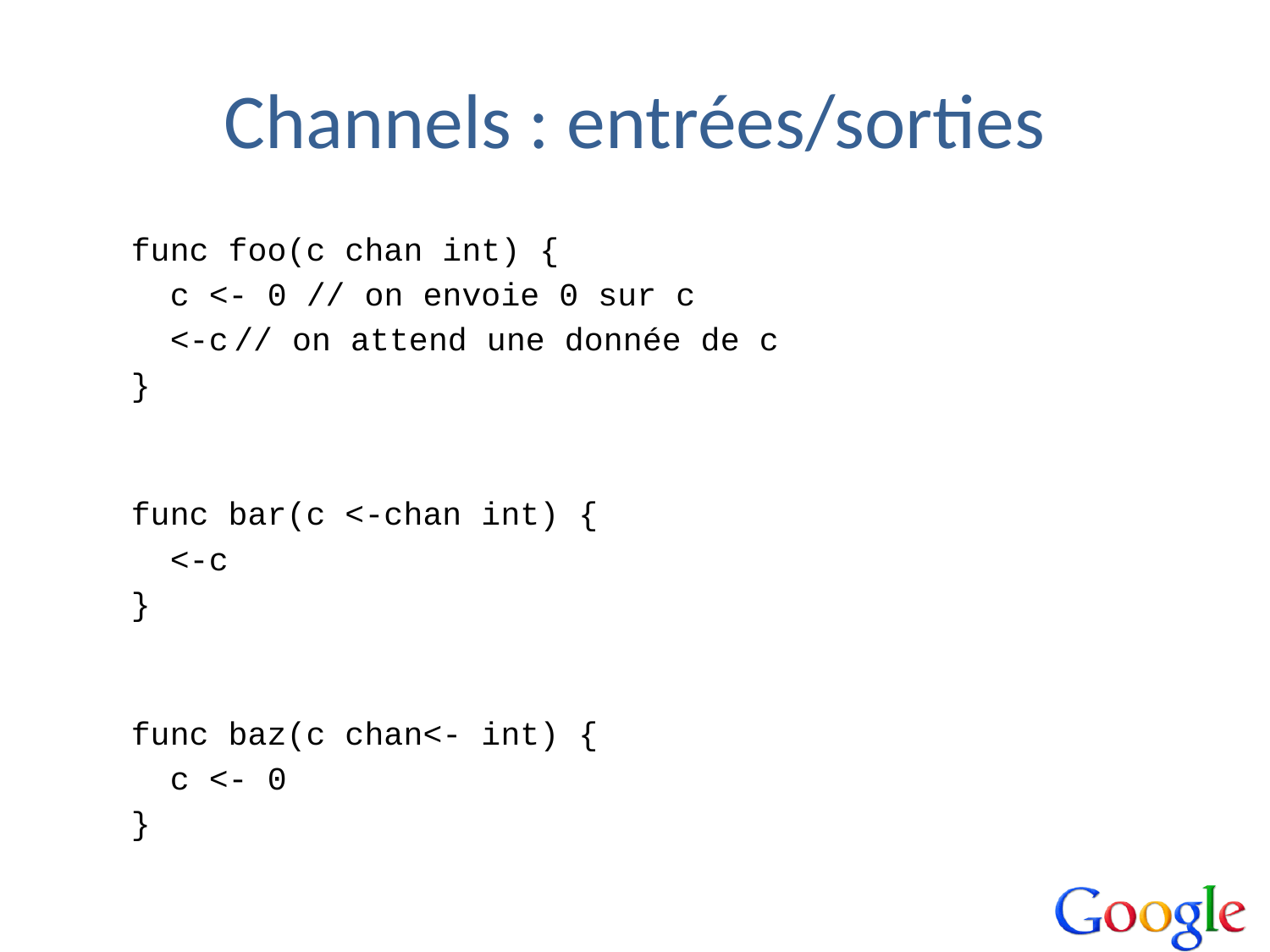

# Channels : entrées/sorties
func foo(c chan int) {
  c <- 0 // on envoie 0 sur c
  <-c	// on attend une donnée de c
}

func bar(c <-chan int) {
  <-c
}

func baz(c chan<- int) {
  c <- 0
}